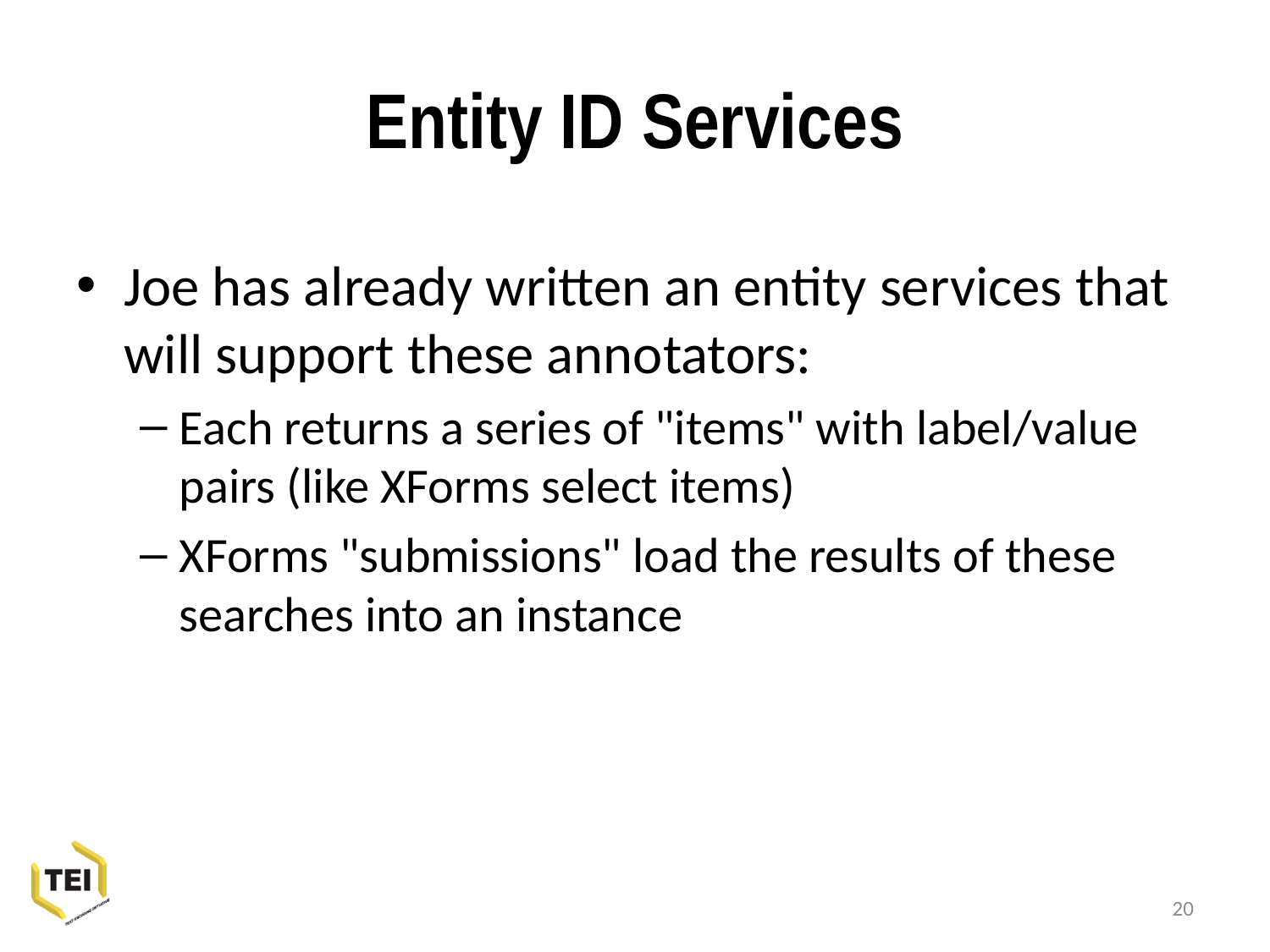

# Entity ID Services
Joe has already written an entity services that will support these annotators:
Each returns a series of "items" with label/value pairs (like XForms select items)
XForms "submissions" load the results of these searches into an instance
20